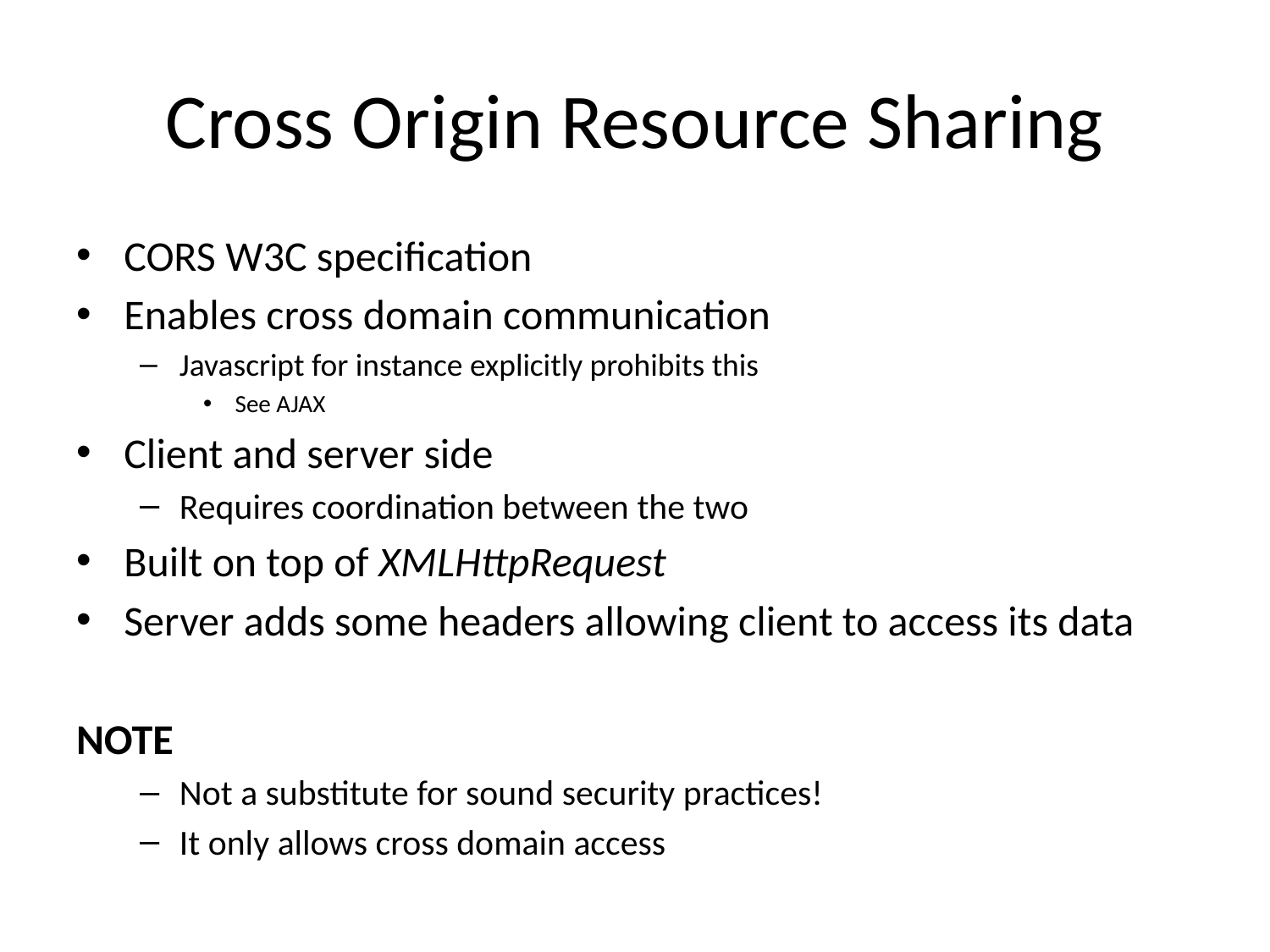

# Cross Origin Resource Sharing
CORS W3C specification
Enables cross domain communication
Javascript for instance explicitly prohibits this
See AJAX
Client and server side
Requires coordination between the two
Built on top of XMLHttpRequest
Server adds some headers allowing client to access its data

NOTE
Not a substitute for sound security practices!
It only allows cross domain access